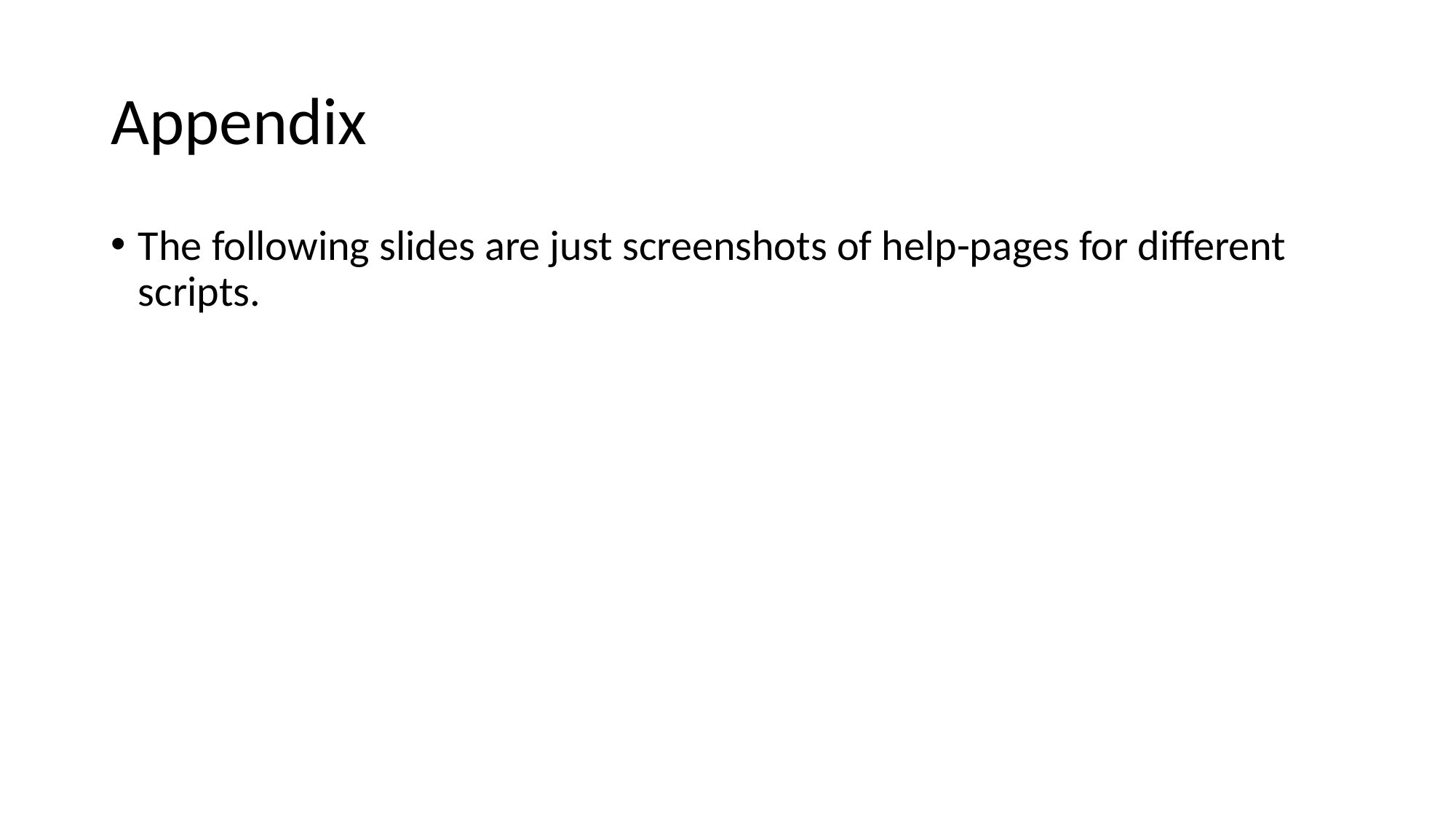

# Appendix
The following slides are just screenshots of help-pages for different scripts.